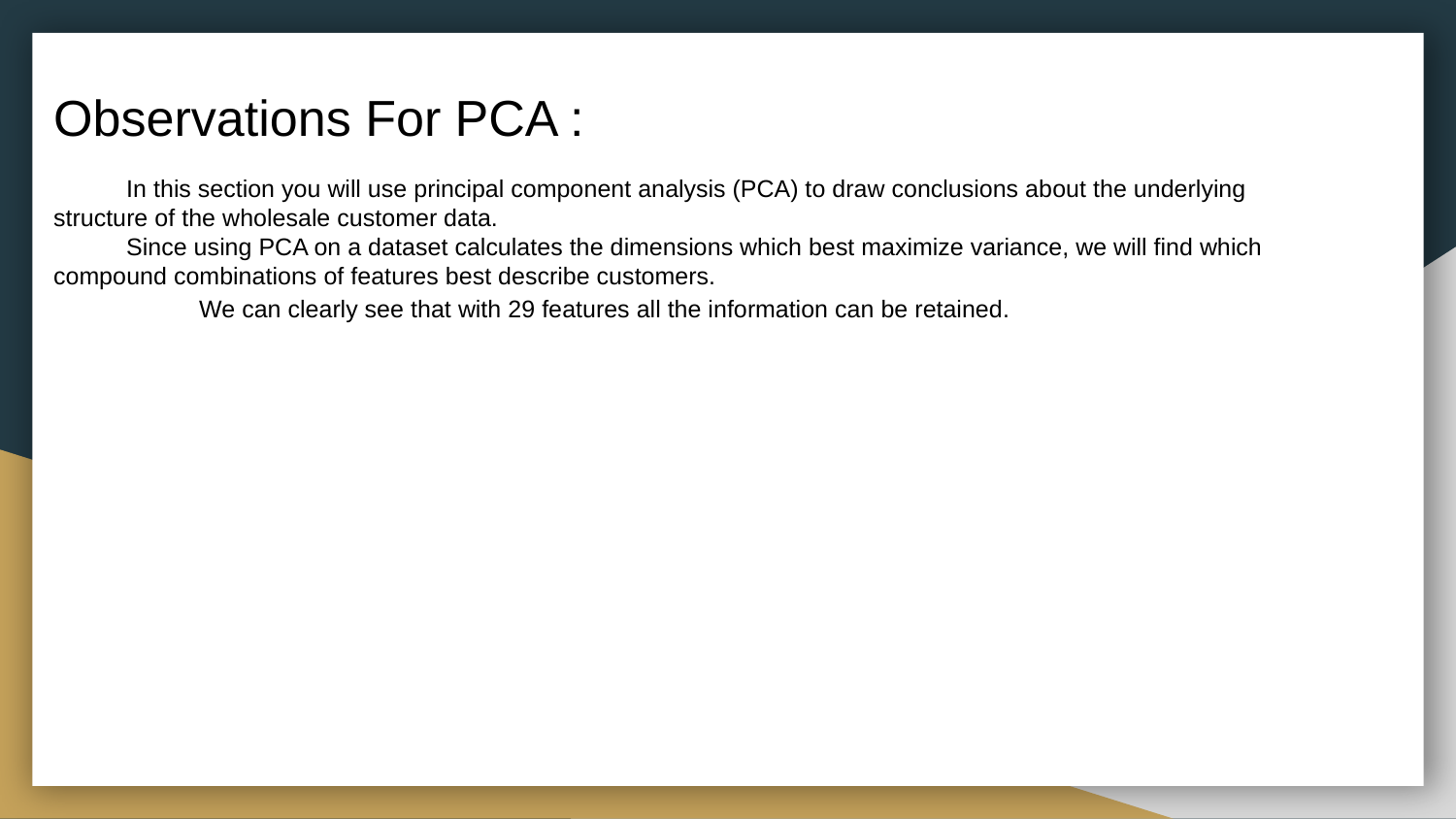

Observations For PCA :

In this section you will use principal component analysis (PCA) to draw conclusions about the underlying structure of the wholesale customer data.
Since using PCA on a dataset calculates the dimensions which best maximize variance, we will find which compound combinations of features best describe customers.
	We can clearly see that with 29 features all the information can be retained.